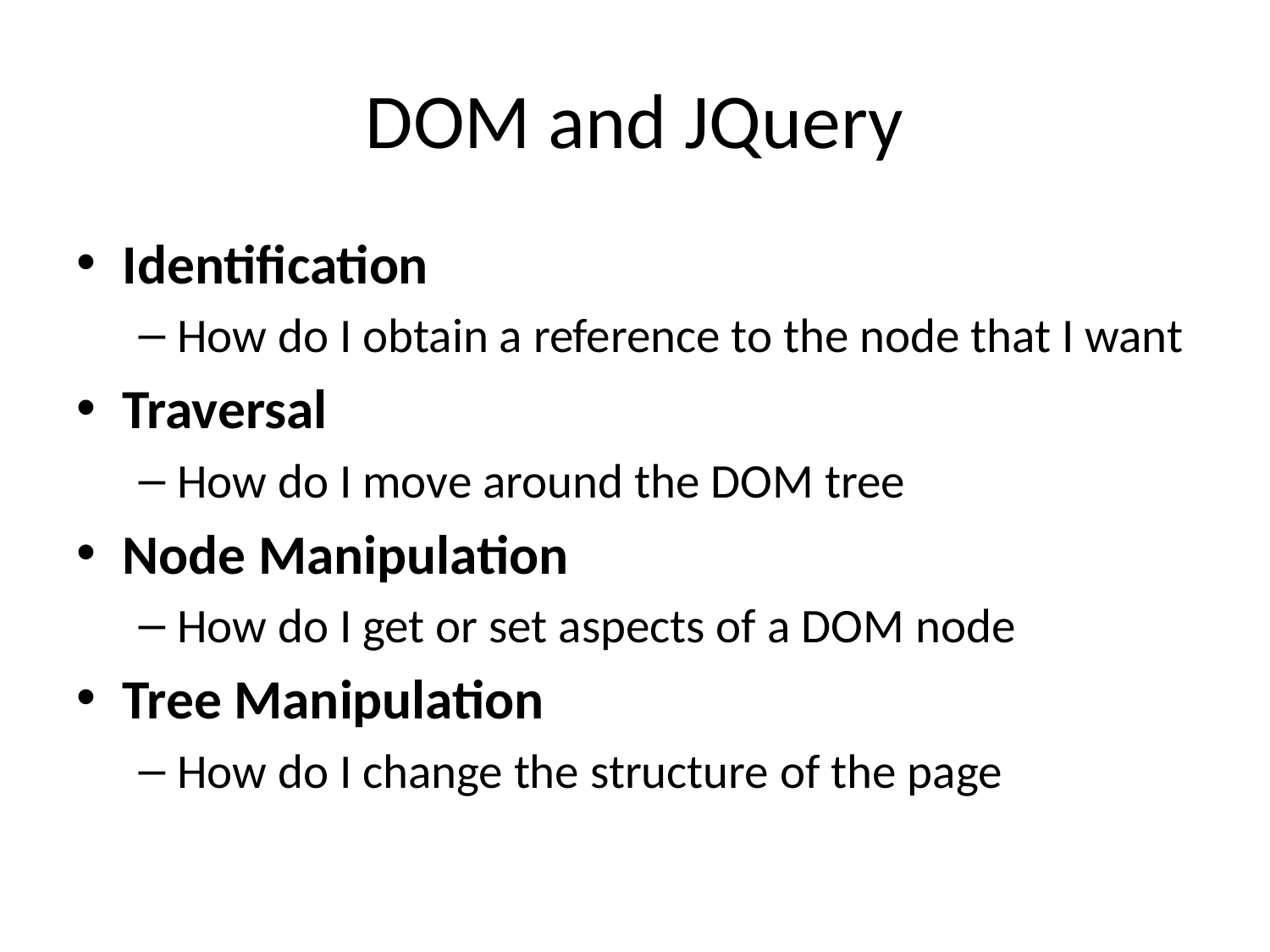

# DOM and JQuery
Identification
How do I obtain a reference to the node that I want
Traversal
How do I move around the DOM tree
Node Manipulation
How do I get or set aspects of a DOM node
Tree Manipulation
How do I change the structure of the page